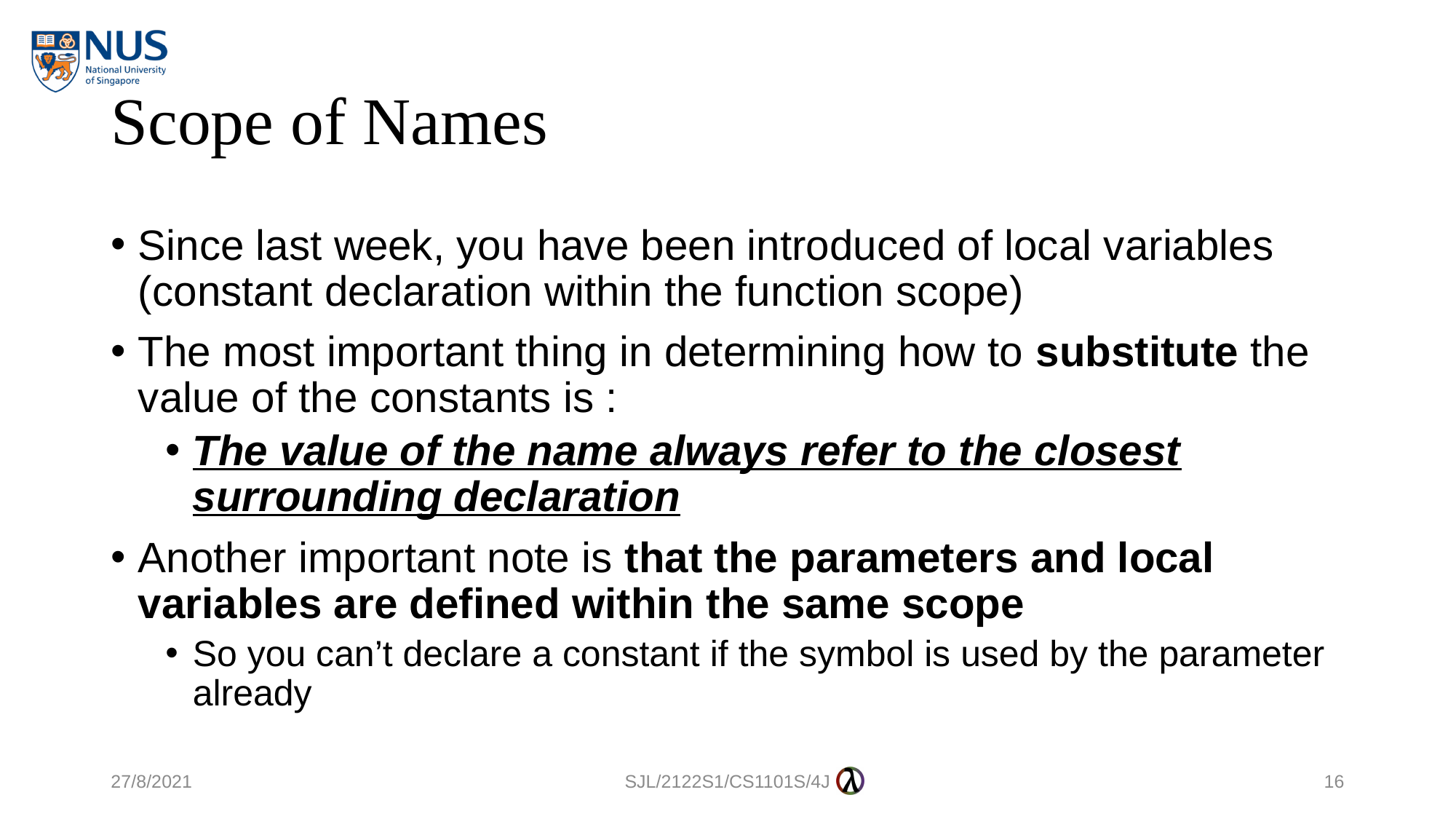

# Scope of Names
Since last week, you have been introduced of local variables (constant declaration within the function scope)
The most important thing in determining how to substitute the value of the constants is :
The value of the name always refer to the closest surrounding declaration
Another important note is that the parameters and local variables are defined within the same scope
So you can’t declare a constant if the symbol is used by the parameter already
27/8/2021
SJL/2122S1/CS1101S/4J
16